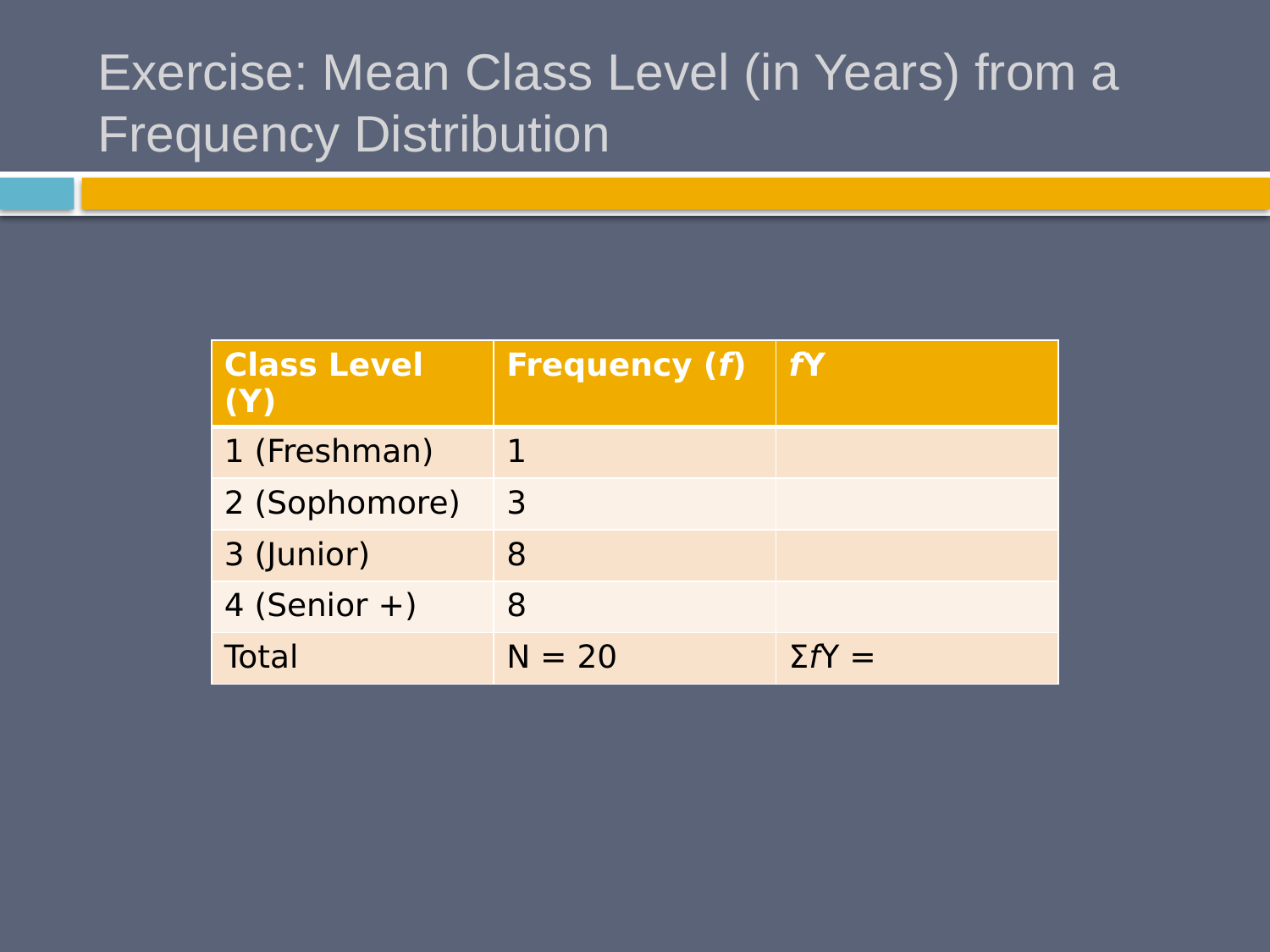

# Exercise: Mean Class Level (in Years) from a Frequency Distribution
| Class Level (Y) | Frequency (f) | fY |
| --- | --- | --- |
| 1 (Freshman) | 1 |  |
| 2 (Sophomore) | 3 |  |
| 3 (Junior) | 8 |  |
| 4 (Senior +) | 8 |  |
| Total | N = 20 | ΣfY = |